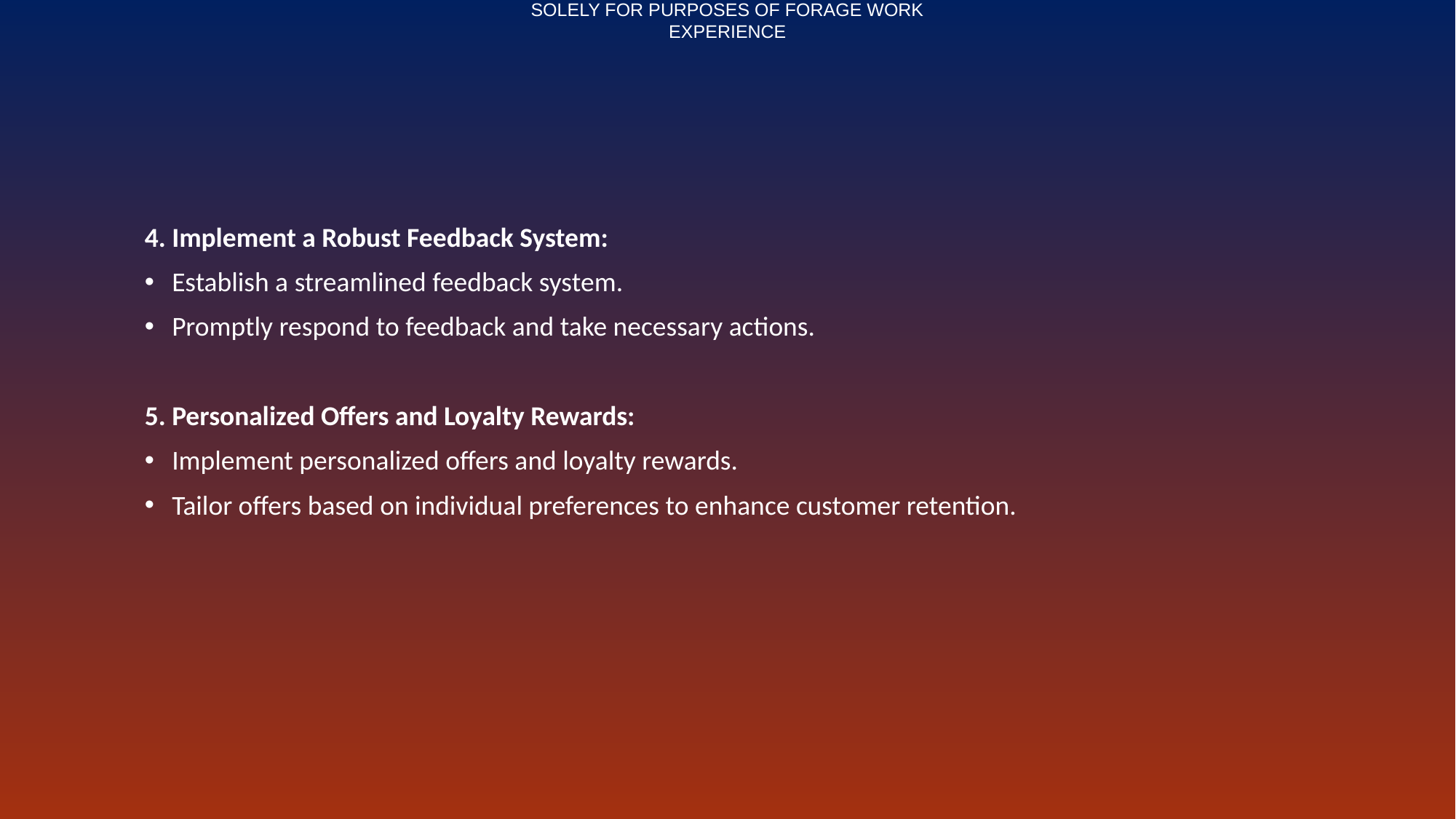

#
4. Implement a Robust Feedback System:
Establish a streamlined feedback system.
Promptly respond to feedback and take necessary actions.

5. Personalized Offers and Loyalty Rewards:
Implement personalized offers and loyalty rewards.
Tailor offers based on individual preferences to enhance customer retention.